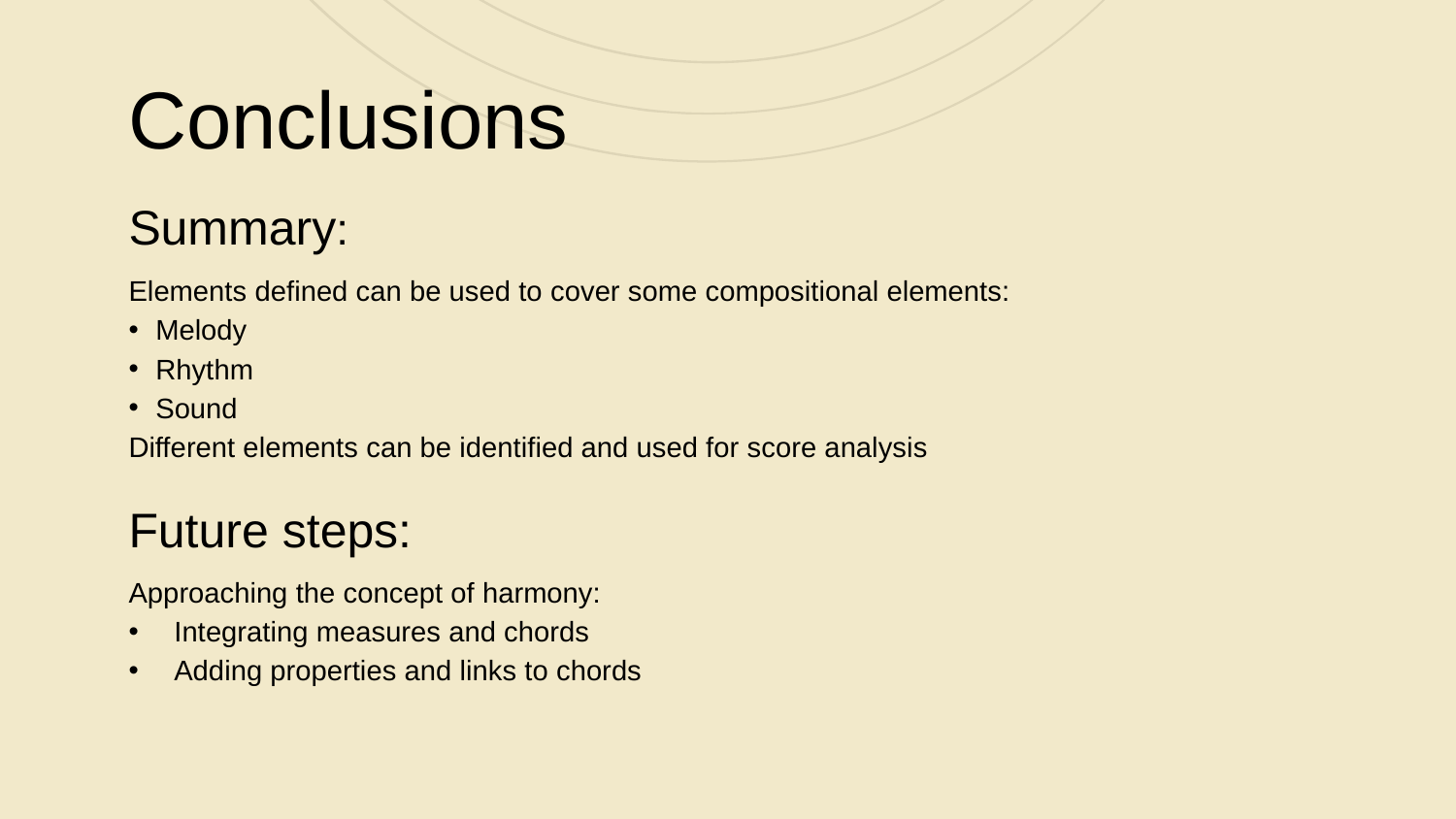

# Conclusions
Summary:
Elements defined can be used to cover some compositional elements:
Melody
Rhythm
Sound
Different elements can be identified and used for score analysis
Future steps:
Approaching the concept of harmony:
Integrating measures and chords
Adding properties and links to chords